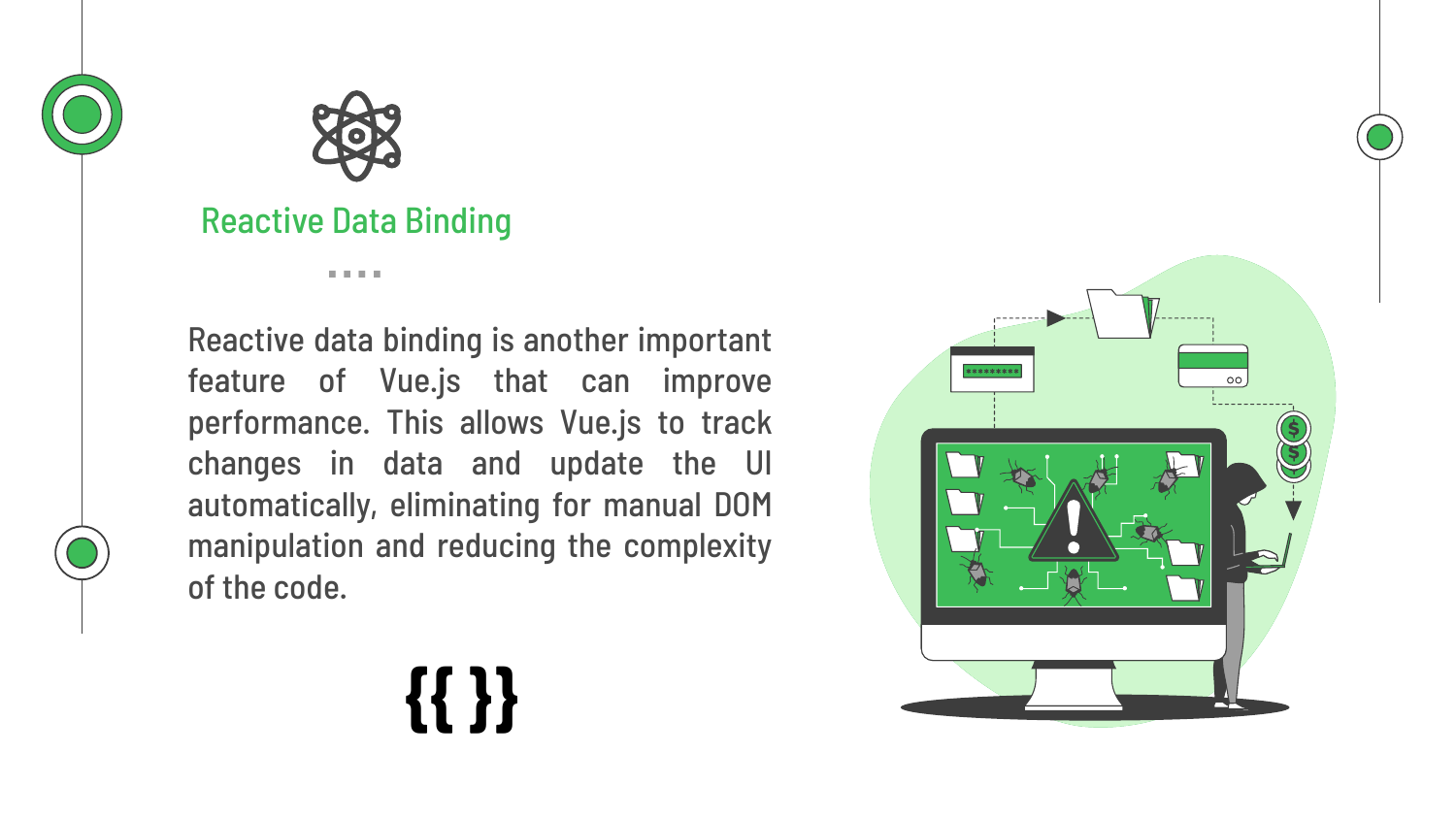

Reactive Data Binding
….

Reactive data binding is another important feature of Vue.js that can improve performance. This allows Vue.js to track changes in data and update the UI automatically, eliminating for manual DOM manipulation and reducing the complexity of the code.
{{ }}